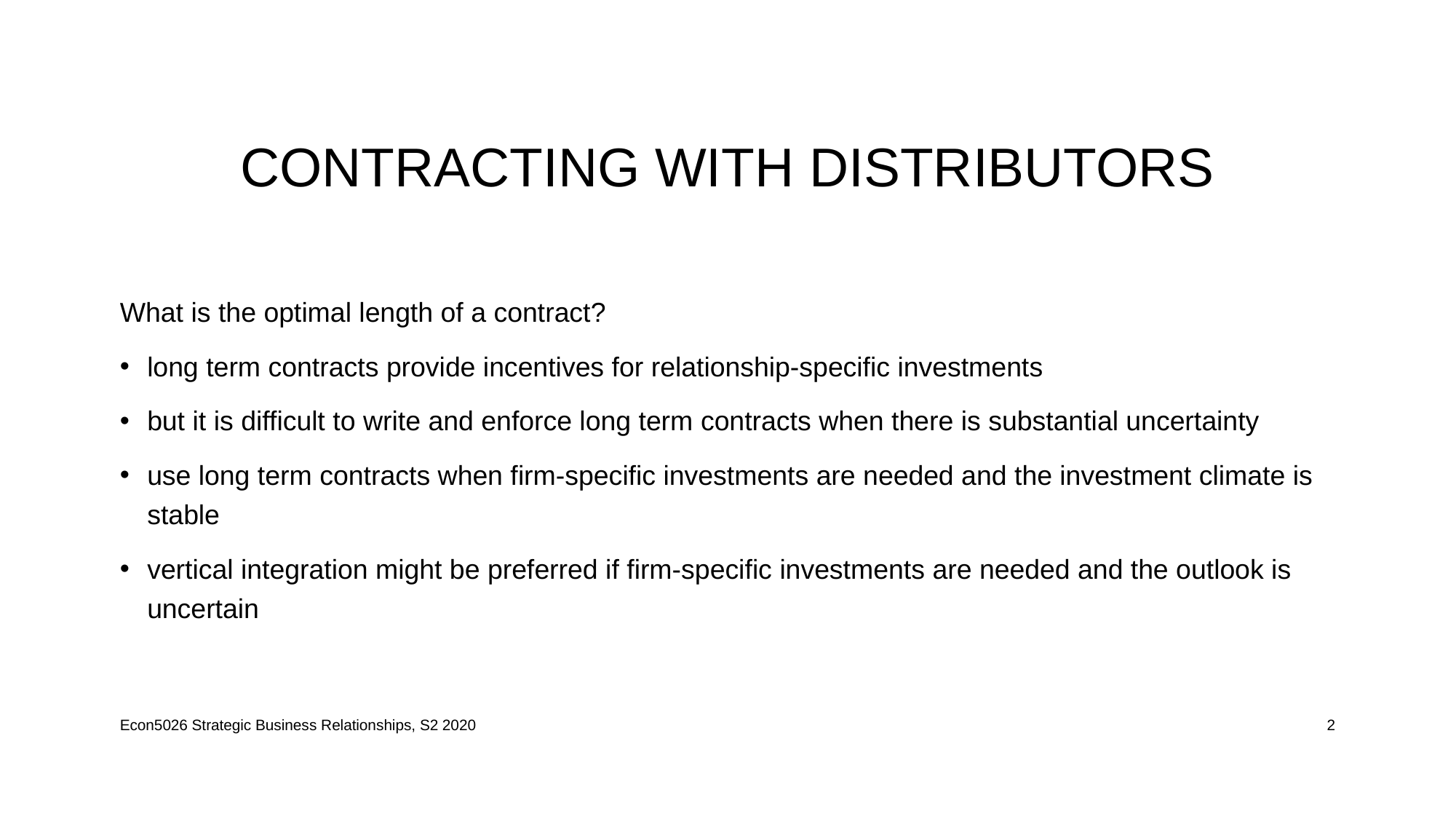

# Contracting with Distributors
What is the optimal length of a contract?
long term contracts provide incentives for relationship-specific investments
but it is difficult to write and enforce long term contracts when there is substantial uncertainty
use long term contracts when firm-specific investments are needed and the investment climate is stable
vertical integration might be preferred if firm-specific investments are needed and the outlook is uncertain

Econ5026 Strategic Business Relationships, S2 2020
2